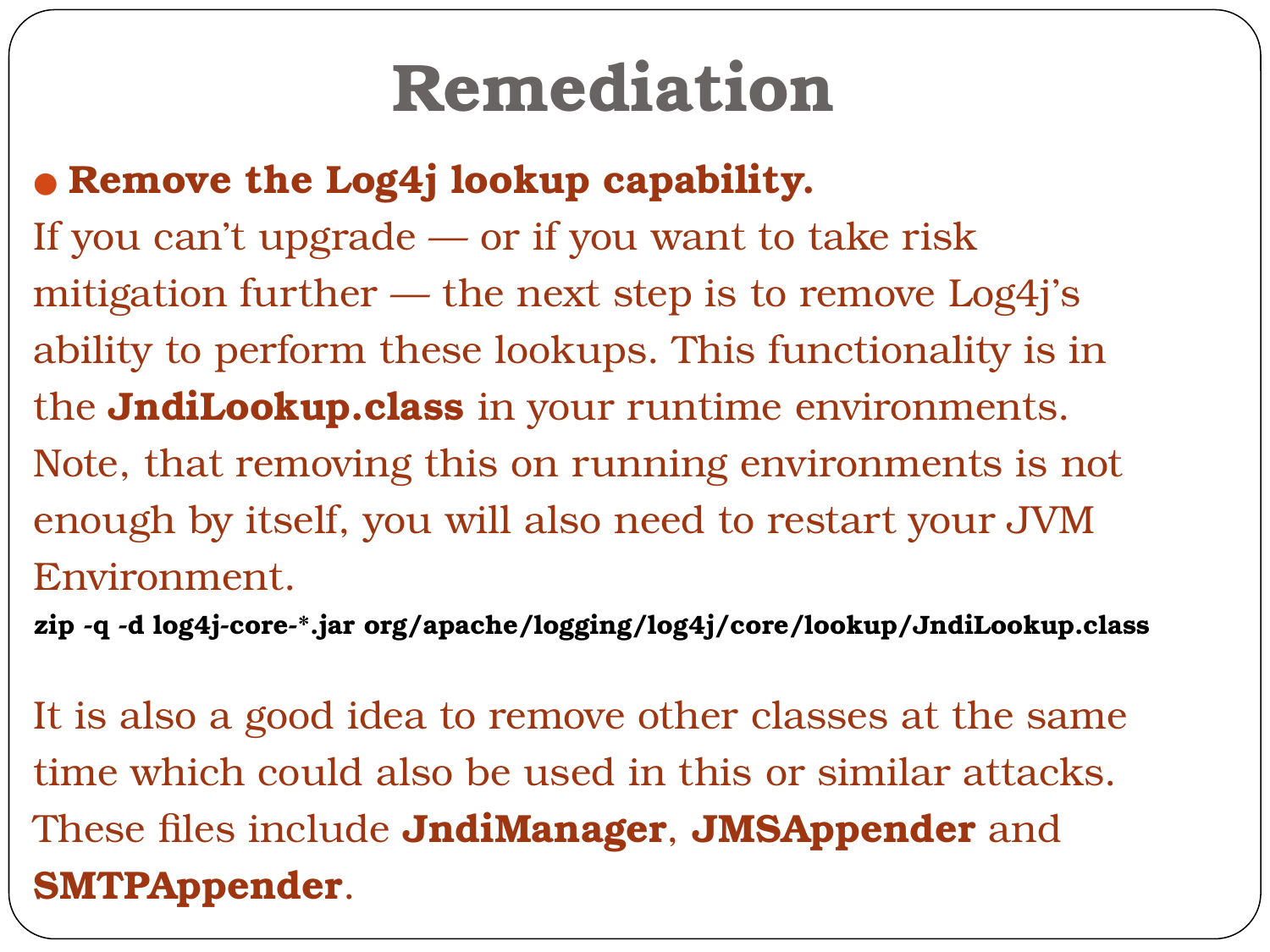

# Remediation
Remove the Log4j lookup capability.
If you can’t upgrade — or if you want to take risk
mitigation further — the next step is to remove Log4j’s
ability to perform these lookups. This functionality is in
the JndiLookup.class in your runtime environments.
Note, that removing this on running environments is not
enough by itself, you will also need to restart your JVM
Environment.
zip -q -d log4j-core-*.jar org/apache/logging/log4j/core/lookup/JndiLookup.class

It is also a good idea to remove other classes at the same
time which could also be used in this or similar attacks.
These files include JndiManager, JMSAppender and
SMTPAppender.